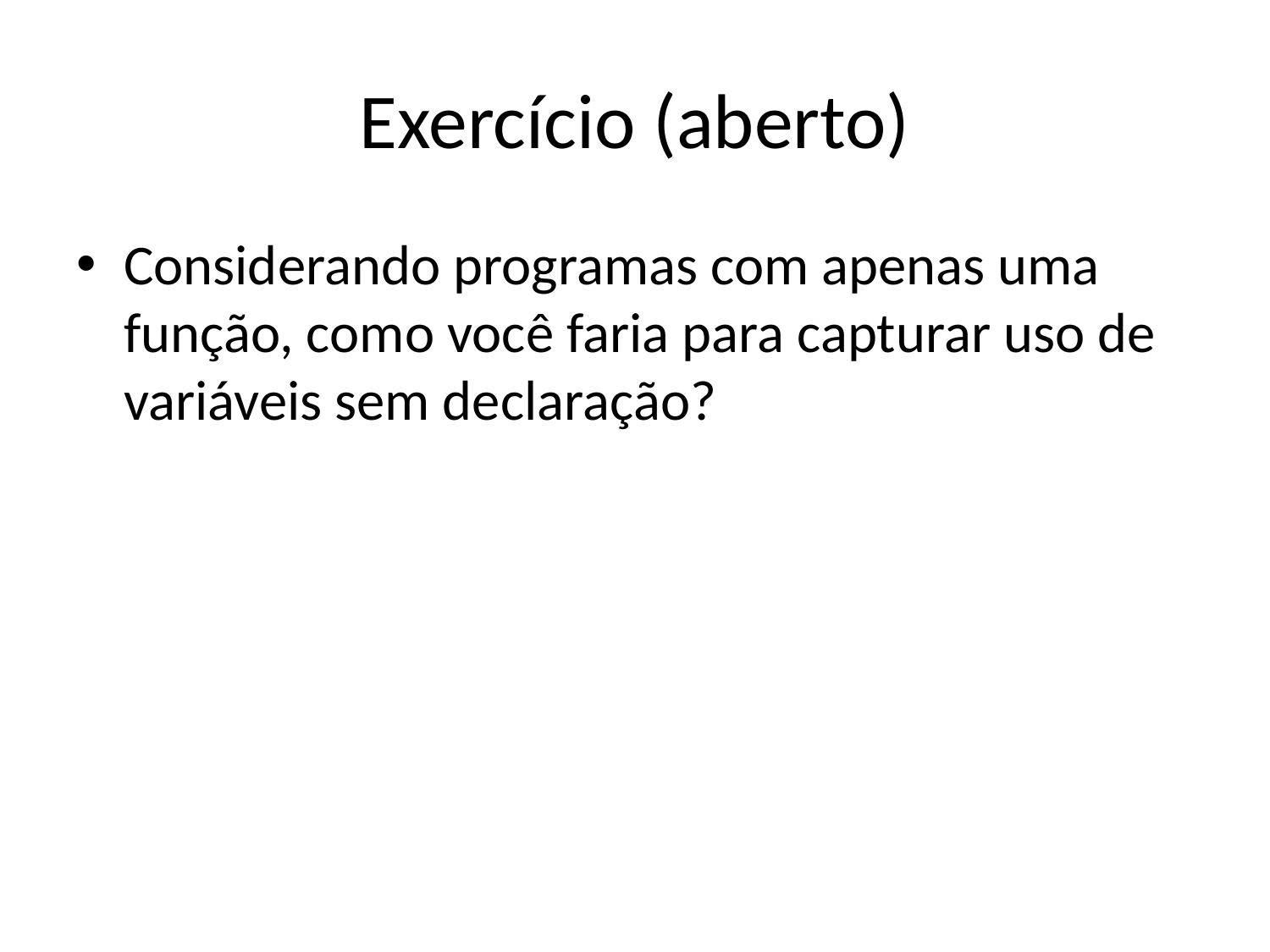

# Exercício (aberto)
Considerando programas com apenas uma função, como você faria para capturar uso de variáveis sem declaração?